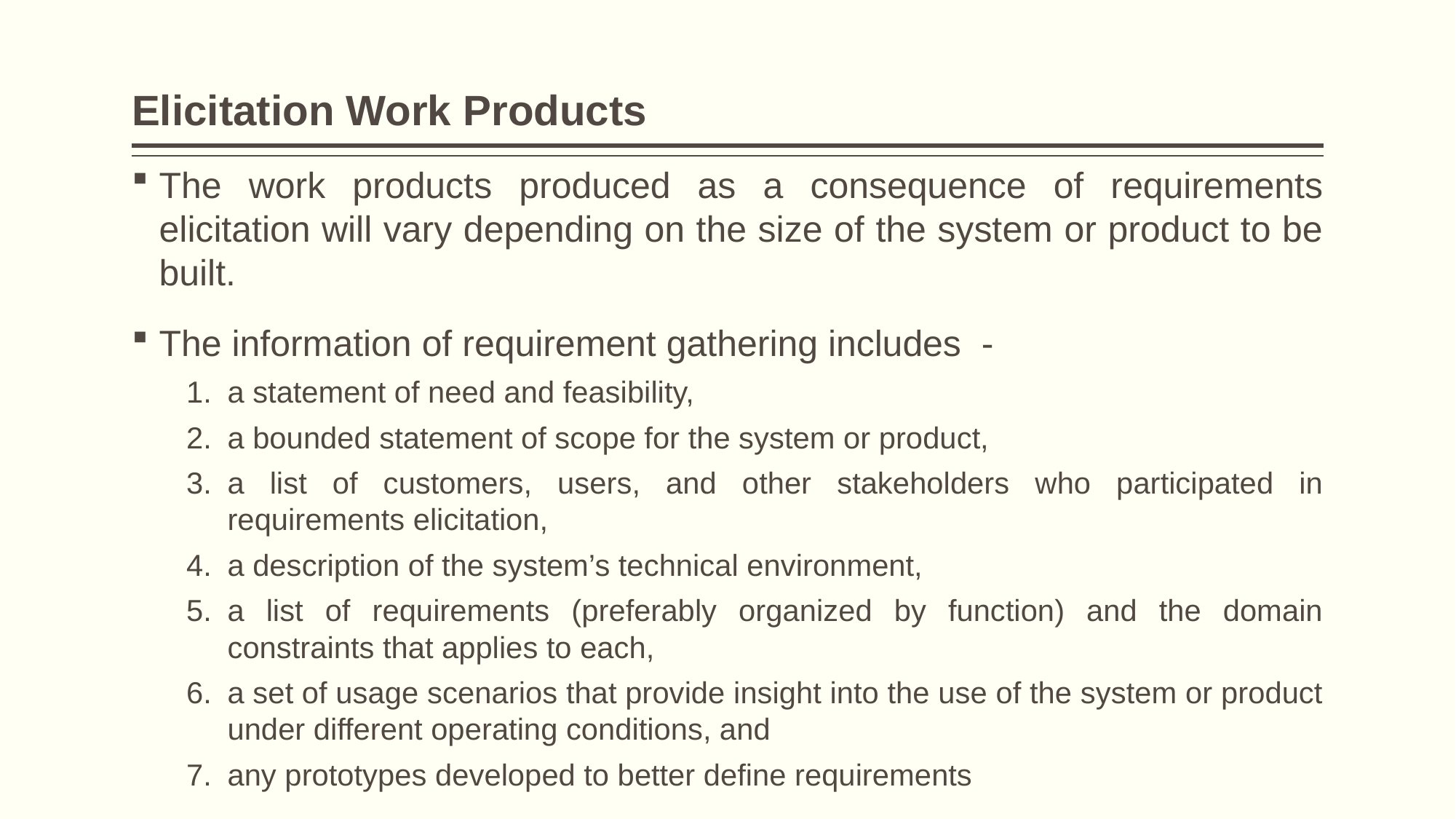

# Elicitation Work Products
The work products produced as a consequence of requirements elicitation will vary depending on the size of the system or product to be built.
The information of requirement gathering includes  -
a statement of need and feasibility,
a bounded statement of scope for the system or product,
a list of customers, users, and other stakeholders who participated in requirements elicitation,
a description of the system’s technical environment,
a list of requirements (preferably organized by function) and the domain constraints that applies to each,
a set of usage scenarios that provide insight into the use of the system or product under different operating conditions, and
any prototypes developed to better define requirements